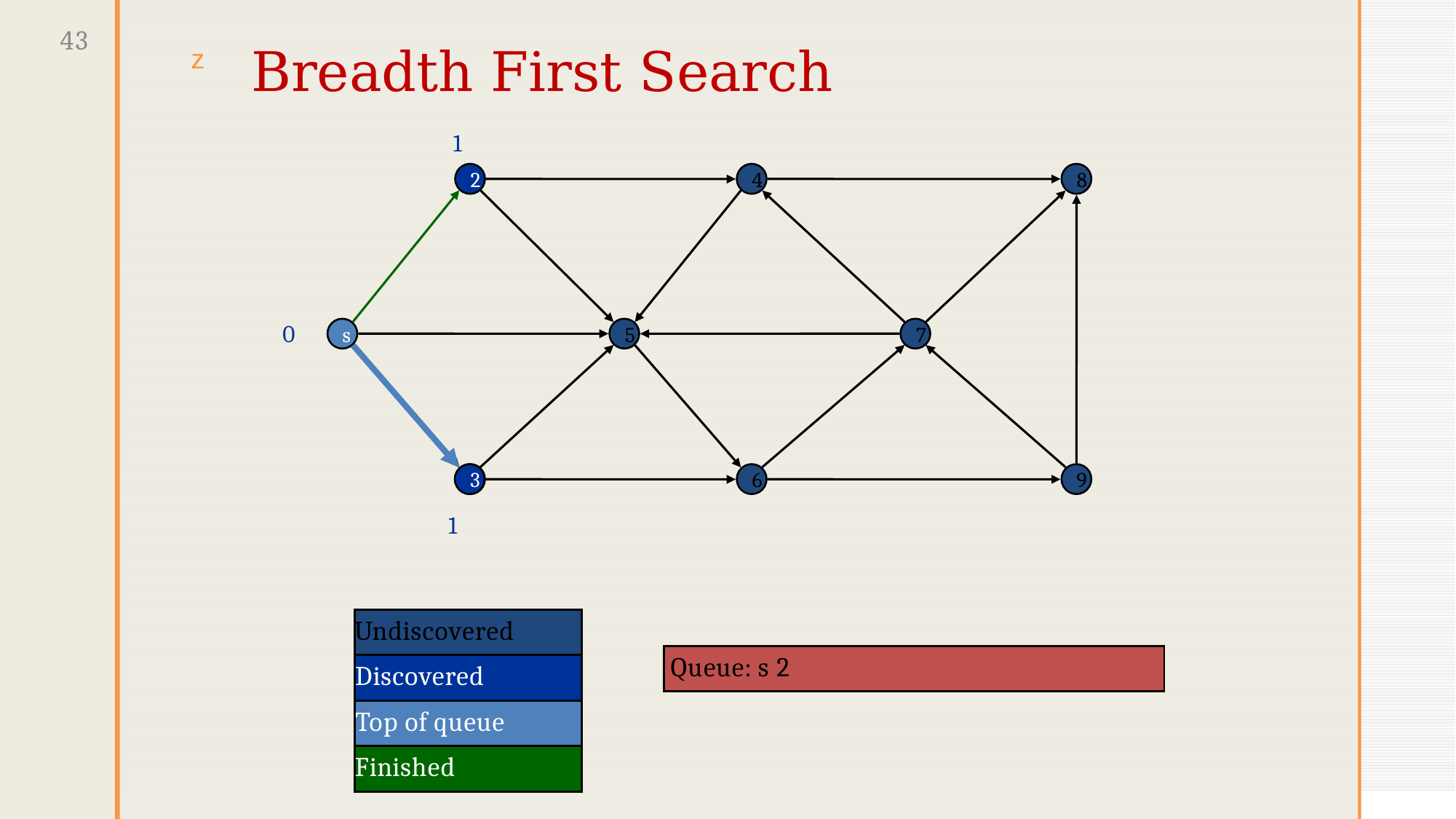

43
Breadth First Search
1
2
4
8

0
s
5
7

3
3
6
9

1
Undiscovered
 Queue: s 2
Discovered
Top of queue
Finished